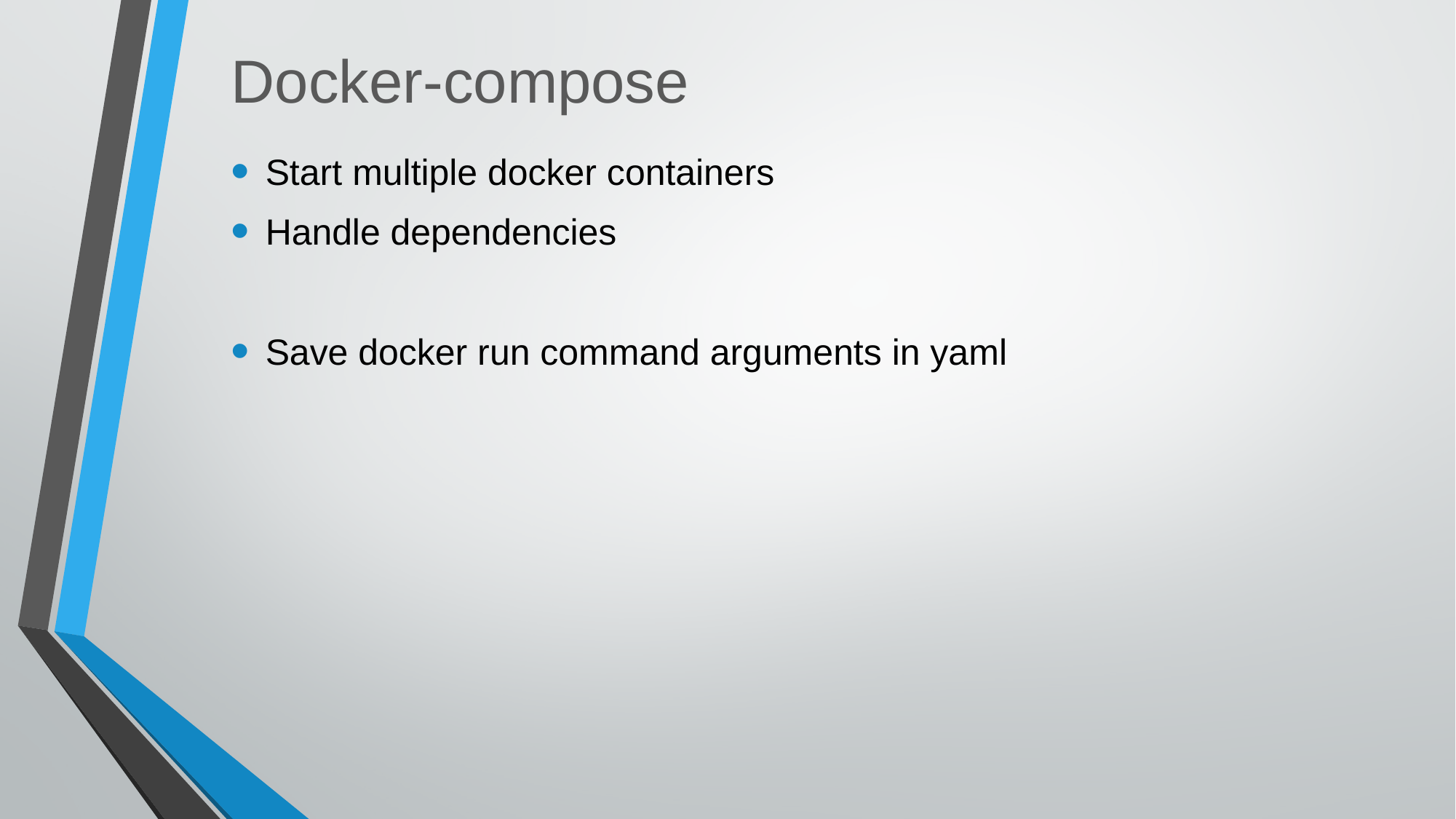

# Docker-compose
Start multiple docker containers
Handle dependencies

Save docker run command arguments in yaml